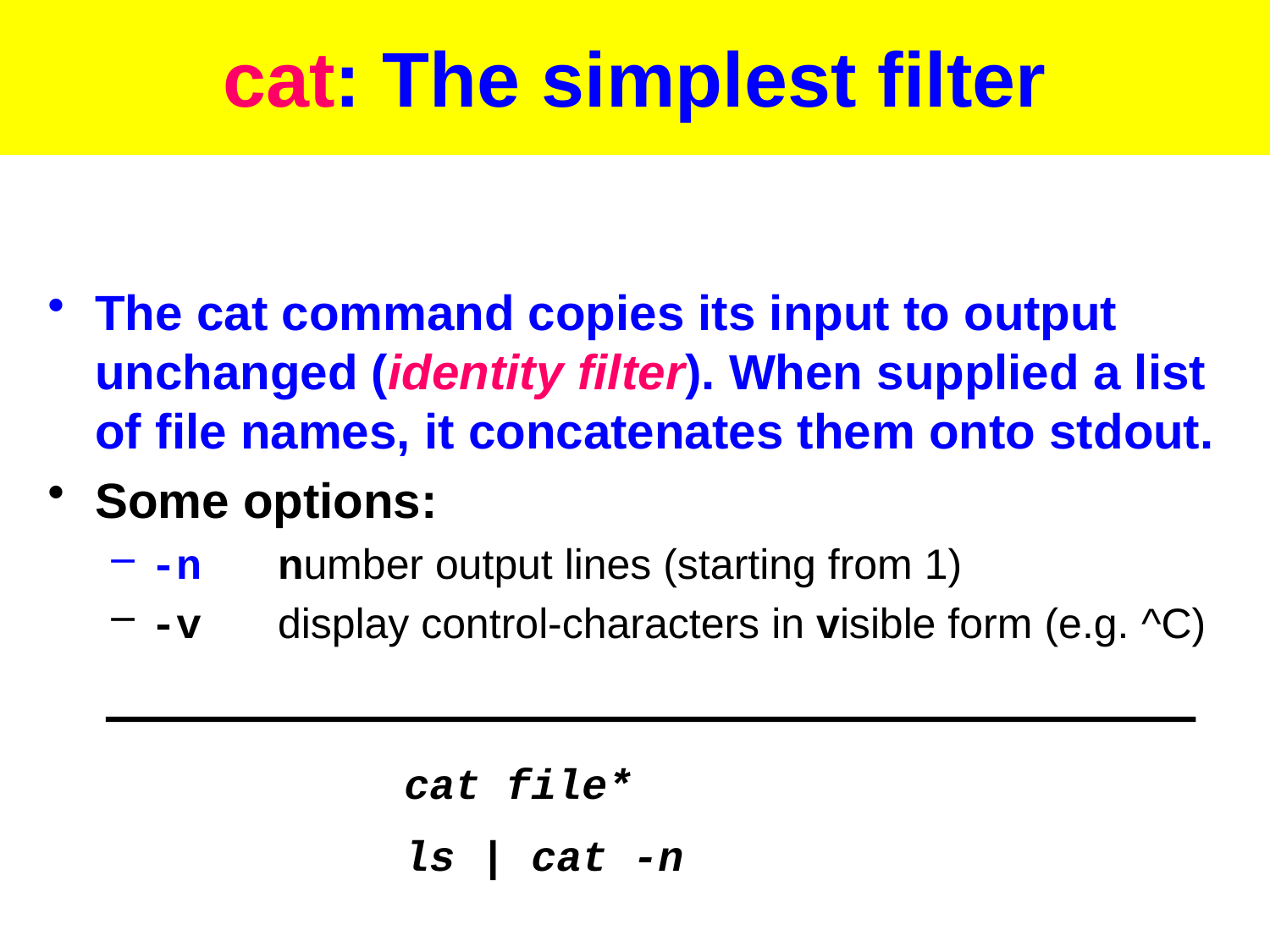

# cat: The simplest filter
The cat command copies its input to output unchanged (identity filter). When supplied a list of file names, it concatenates them onto stdout.
Some options:
-n	number output lines (starting from 1)
-v	display control-characters in visible form (e.g. ^C)

cat file*
ls | cat -n